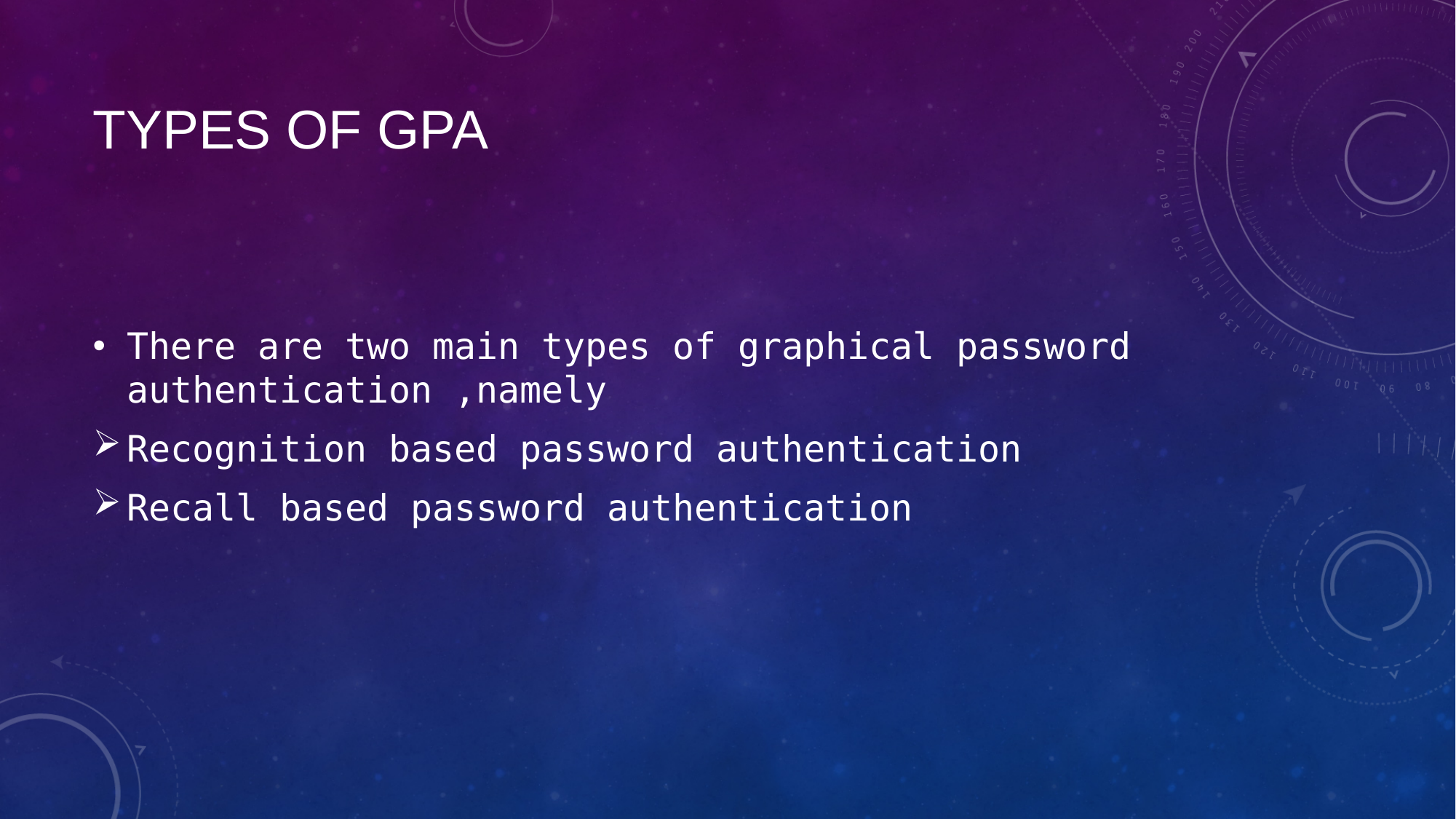

# Types of gpa
There are two main types of graphical password authentication ,namely
Recognition based password authentication
Recall based password authentication